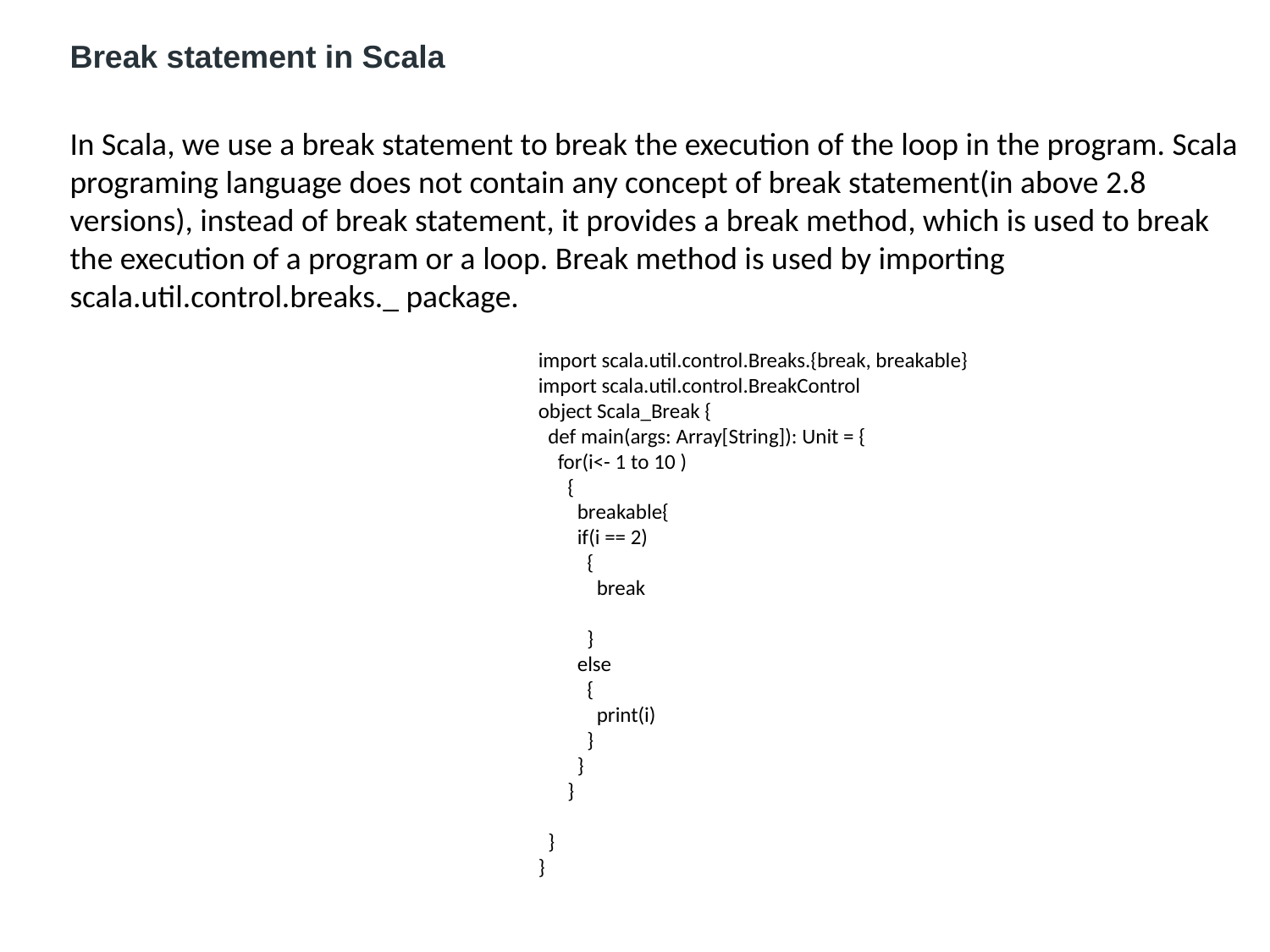

Break statement in Scala
In Scala, we use a break statement to break the execution of the loop in the program. Scala programing language does not contain any concept of break statement(in above 2.8 versions), instead of break statement, it provides a break method, which is used to break the execution of a program or a loop. Break method is used by importing scala.util.control.breaks._ package.
import scala.util.control.Breaks.{break, breakable}
import scala.util.control.BreakControl
object Scala_Break {
  def main(args: Array[String]): Unit = {
    for(i<- 1 to 10 )
      {
        breakable{
        if(i == 2)
          {
            break

          }
        else
          {
            print(i)
          }
        }
      }

  }
}